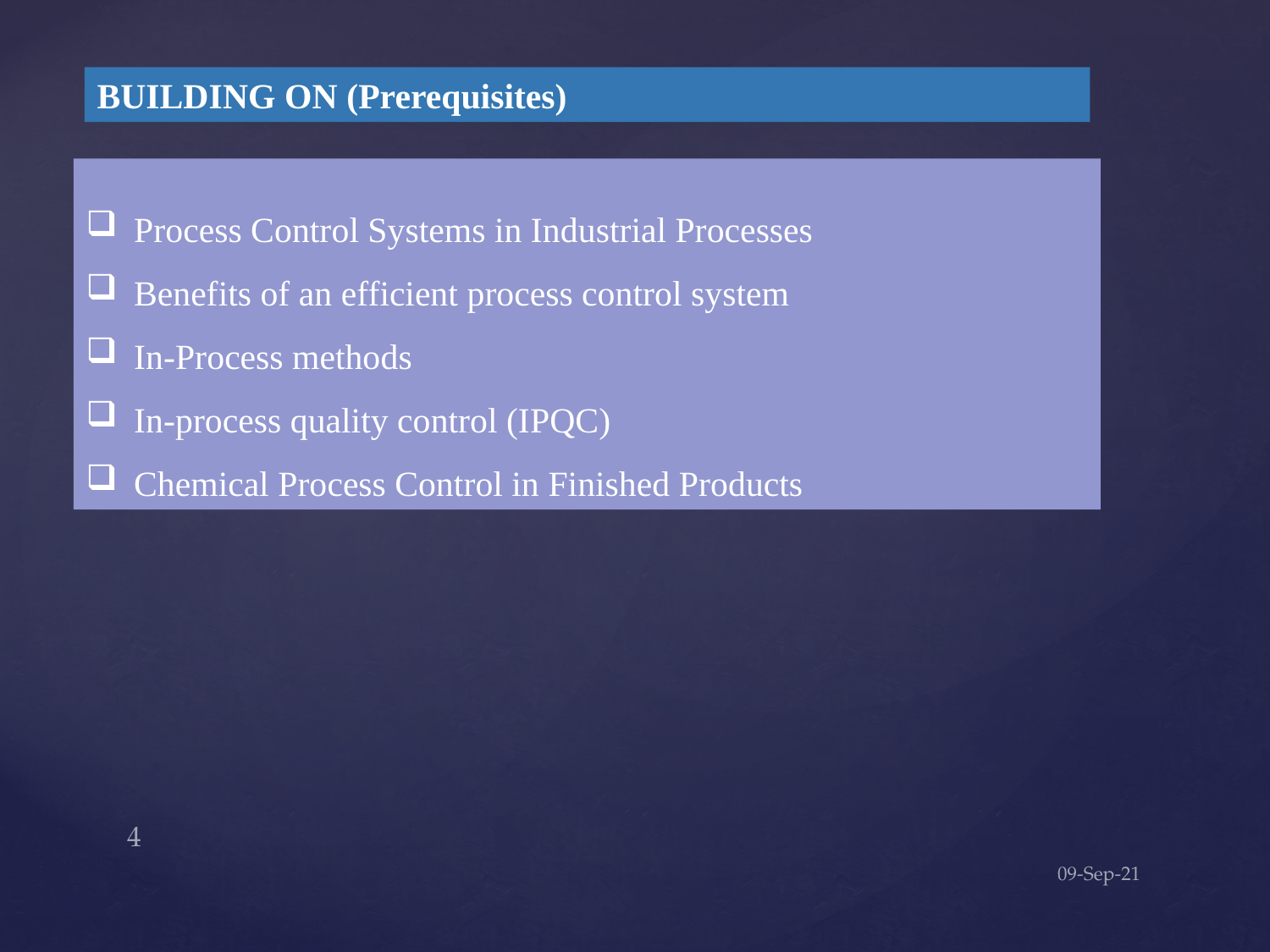

BUILDING ON (Prerequisites)
Process Control Systems in Industrial Processes
Benefits of an efficient process control system
In-Process methods
In-process quality control (IPQC)
Chemical Process Control in Finished Products
4
09-Sep-21